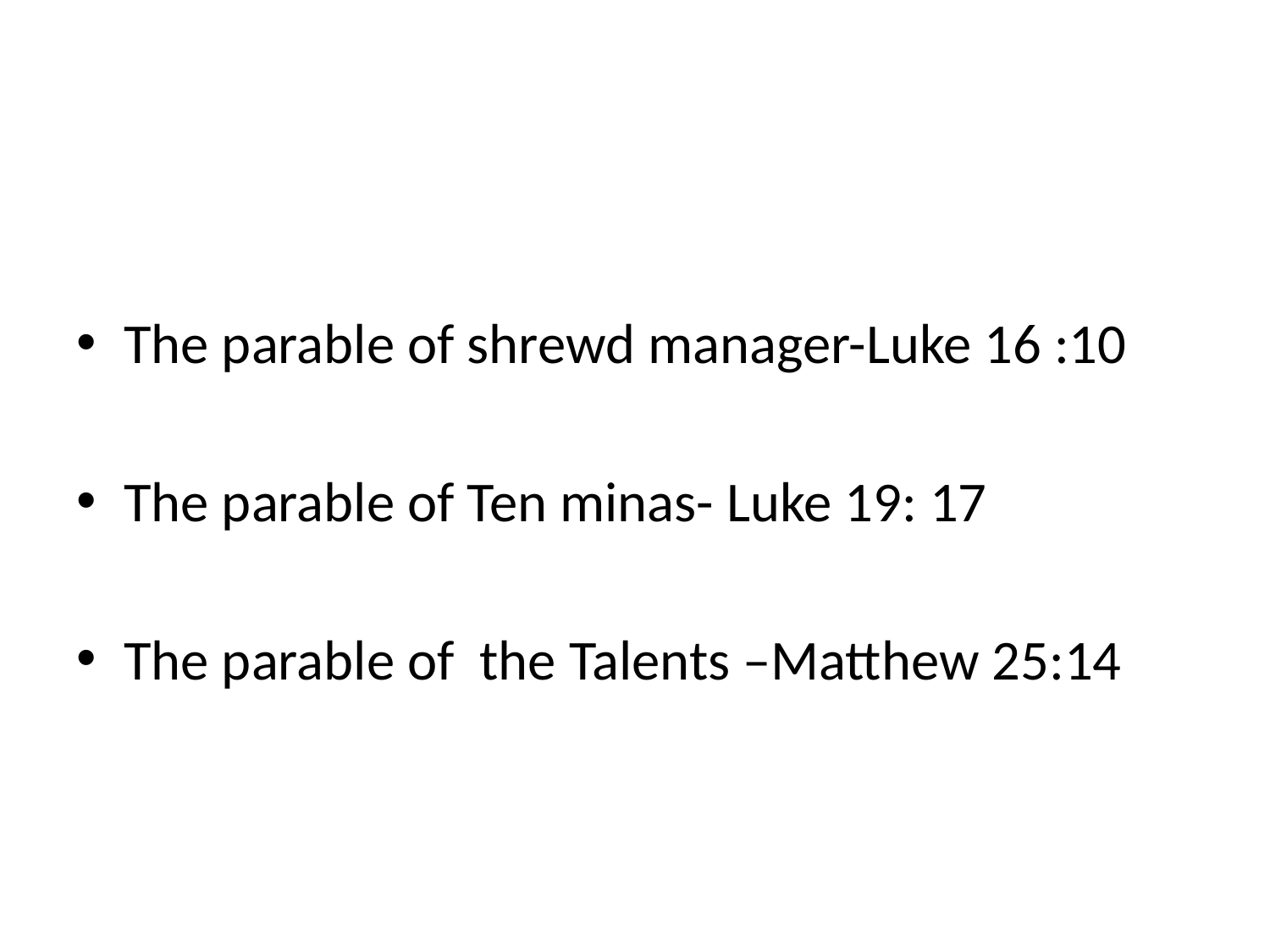

#

The parable of shrewd manager-Luke 16 :10

The parable of Ten minas- Luke 19: 17

The parable of  the Talents –Matthew 25:14